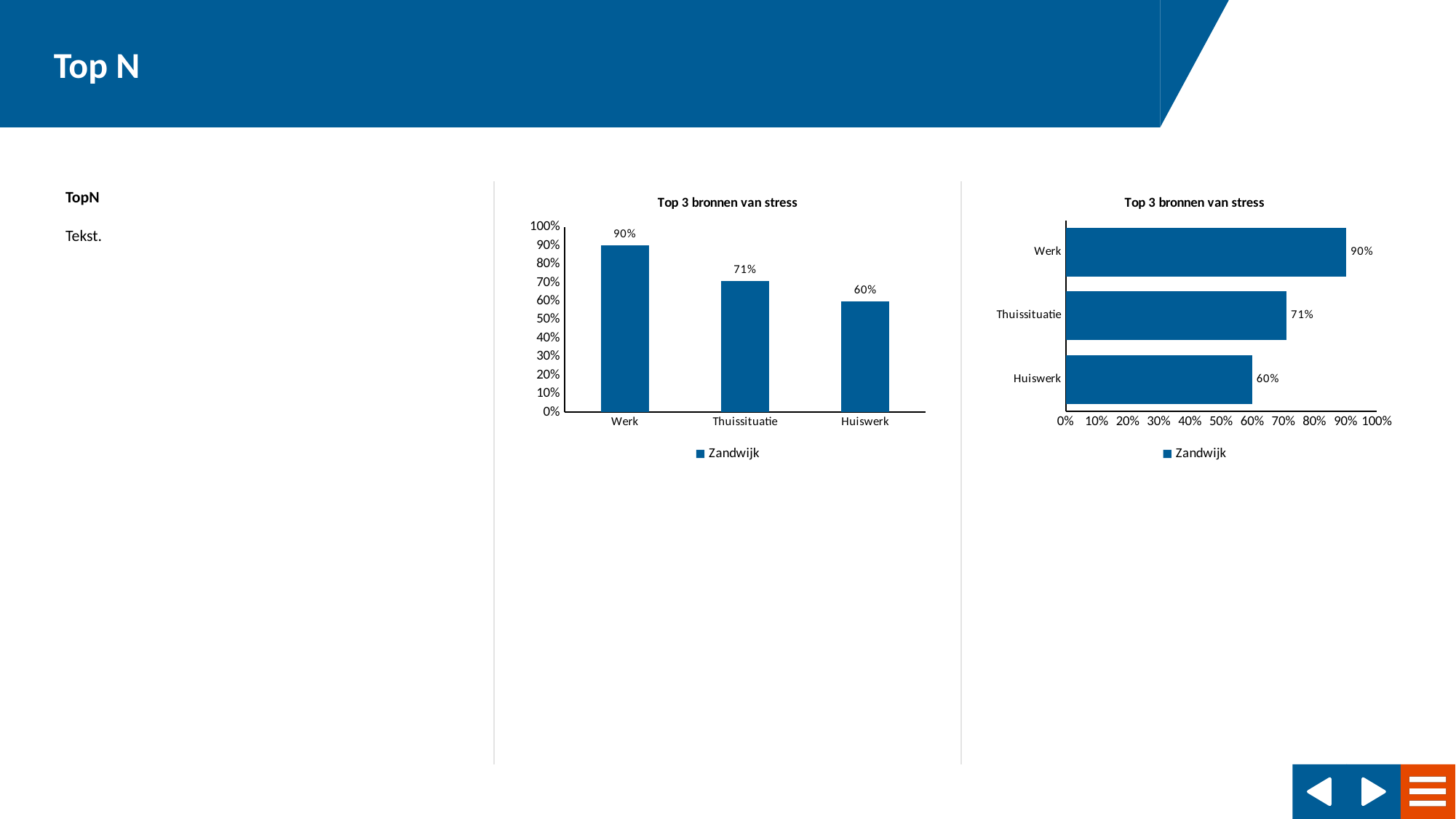

### Chart: Top 3 bronnen van stress

| Category | Zandwijk |
|---|---|
| Werk | 0.9013182 |
| Thuissituatie | 0.7096832 |
| Huiswerk | 0.5995156 |

### Chart: Top 3 bronnen van stress

| Category | Zandwijk |
|---|---|
| Huiswerk | 0.5995156 |
| Thuissituatie | 0.7096832 |
| Werk | 0.9013182 |